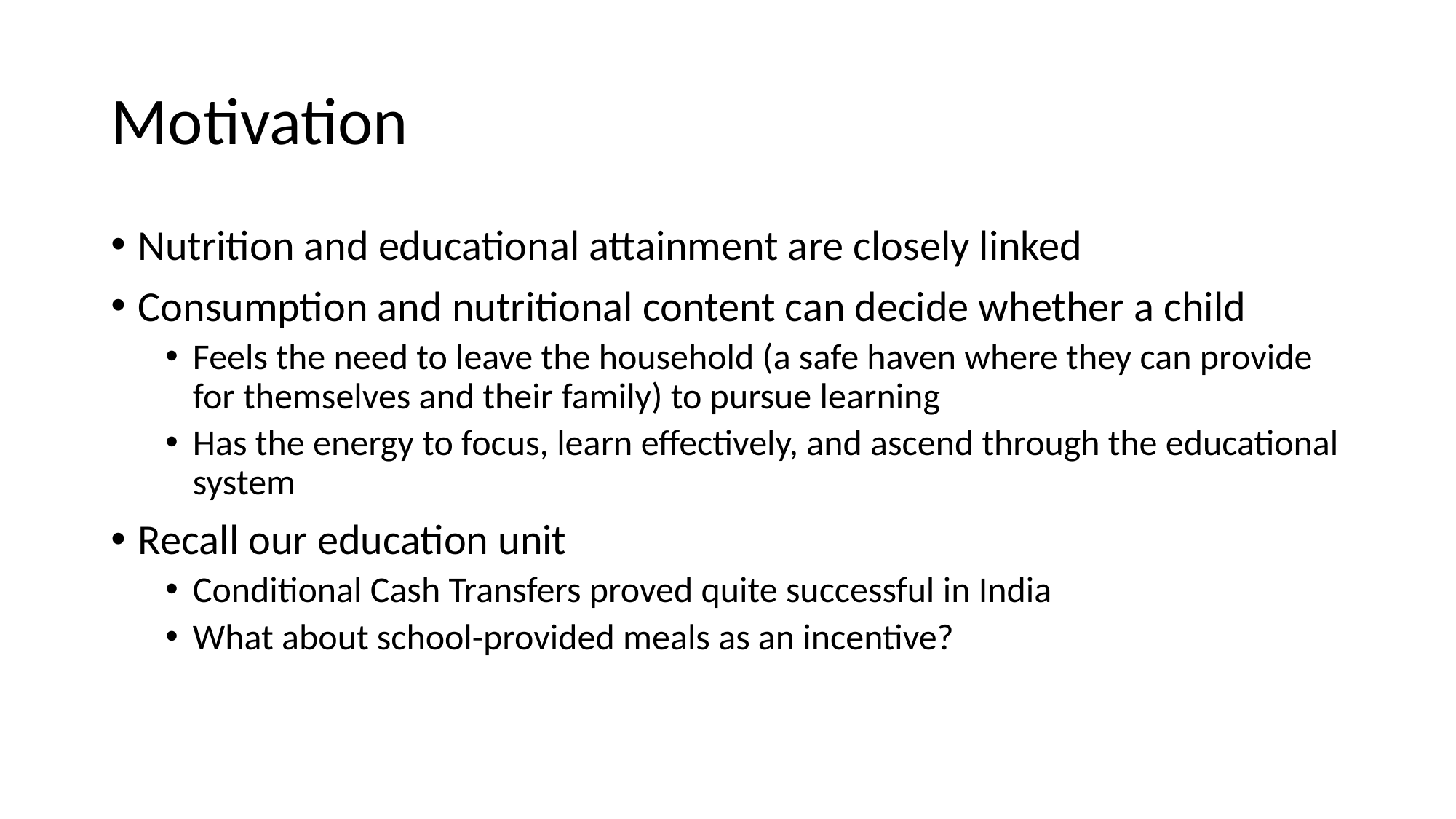

# Motivation
Nutrition and educational attainment are closely linked
Consumption and nutritional content can decide whether a child
Feels the need to leave the household (a safe haven where they can provide for themselves and their family) to pursue learning
Has the energy to focus, learn effectively, and ascend through the educational system
Recall our education unit
Conditional Cash Transfers proved quite successful in India
What about school-provided meals as an incentive?